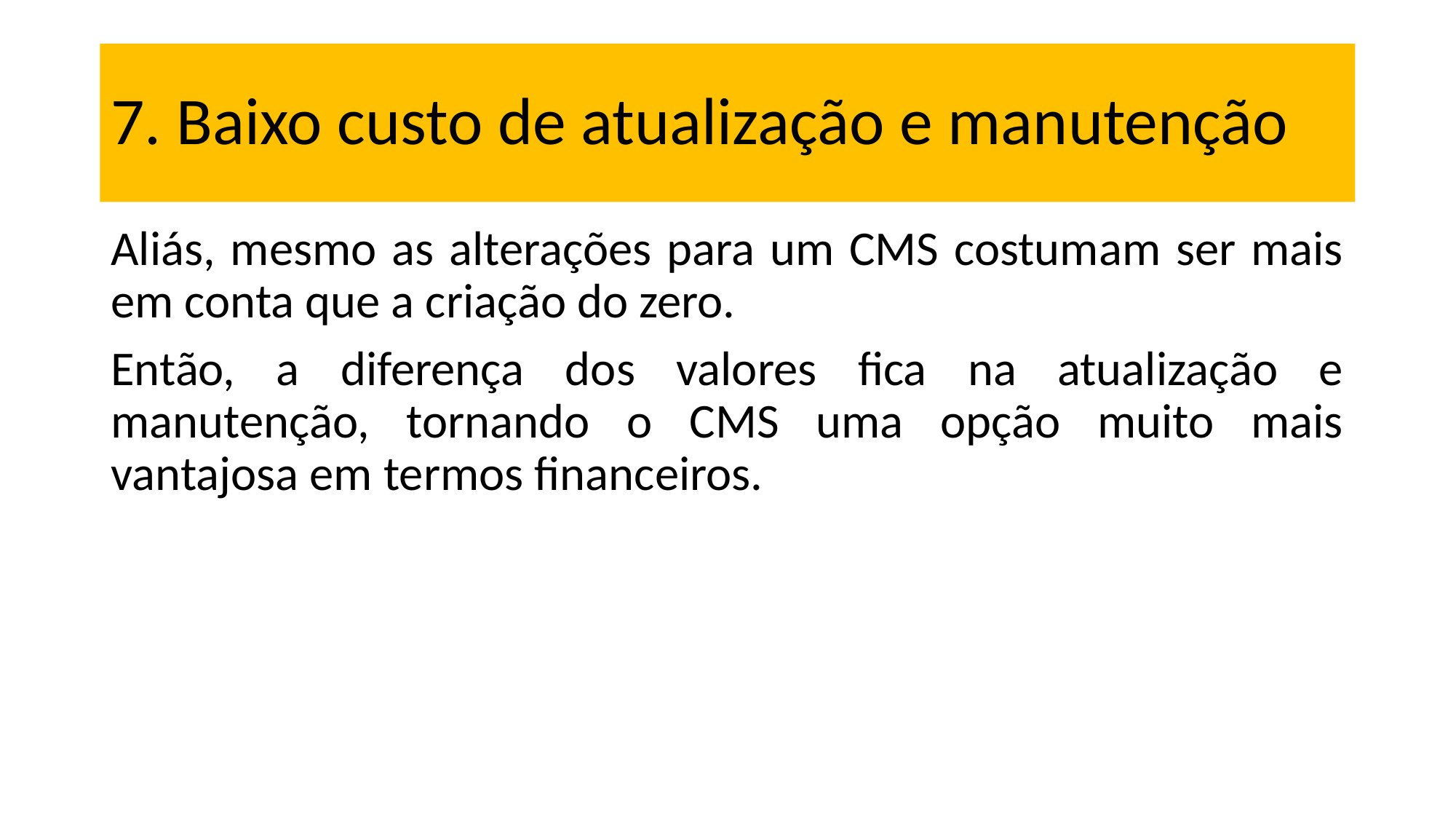

# 7. Baixo custo de atualização e manutenção
Aliás, mesmo as alterações para um CMS costumam ser mais em conta que a criação do zero.
Então, a diferença dos valores fica na atualização e manutenção, tornando o CMS uma opção muito mais vantajosa em termos financeiros.